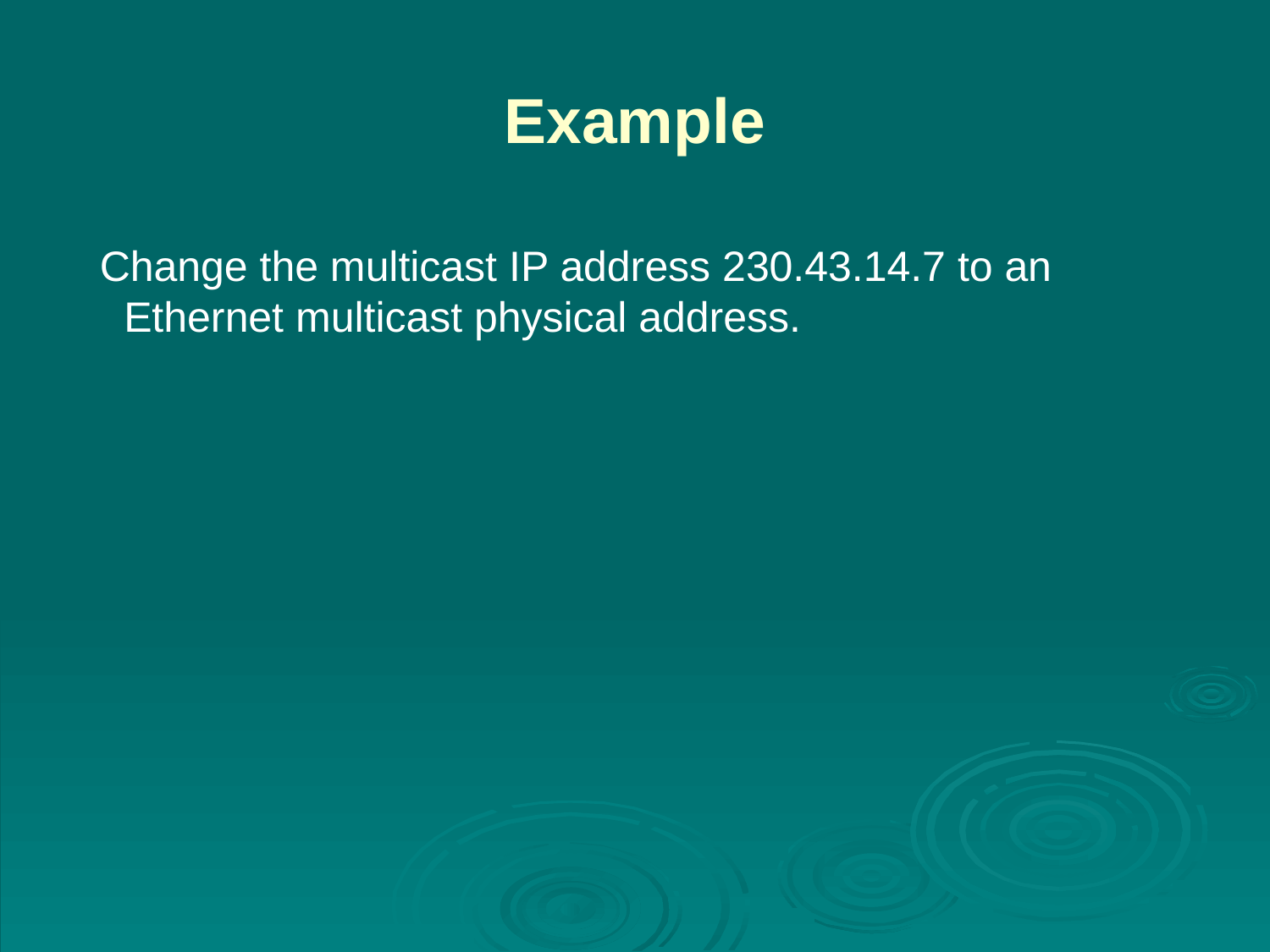

# Example
  Change the multicast IP address 230.43.14.7 to an Ethernet multicast physical address.